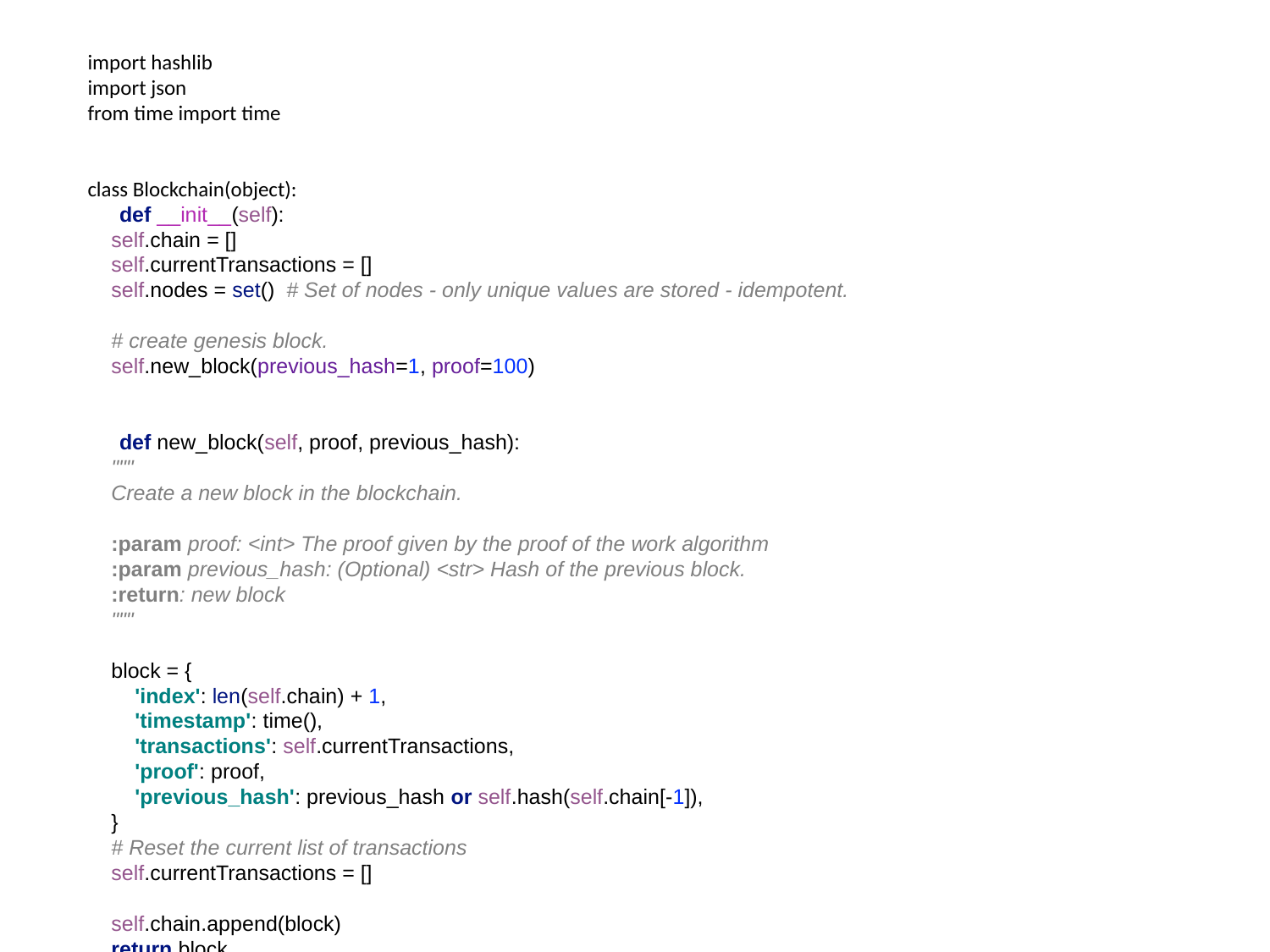

import hashlib
import json
from time import time

class Blockchain(object):
def __init__(self):
    self.chain = []
    self.currentTransactions = []
    self.nodes = set()  # Set of nodes - only unique values are stored - idempotent.

    # create genesis block.
    self.new_block(previous_hash=1, proof=100)

def new_block(self, proof, previous_hash):
    """
    Create a new block in the blockchain.

    :param proof: <int> The proof given by the proof of the work algorithm
    :param previous_hash: (Optional) <str> Hash of the previous block.
    :return: new block
    """

    block = {
        'index': len(self.chain) + 1,
        'timestamp': time(),
        'transactions': self.currentTransactions,
        'proof': proof,
        'previous_hash': previous_hash or self.hash(self.chain[-1]),
    }
    # Reset the current list of transactions
    self.currentTransactions = []

    self.chain.append(block)
    return block